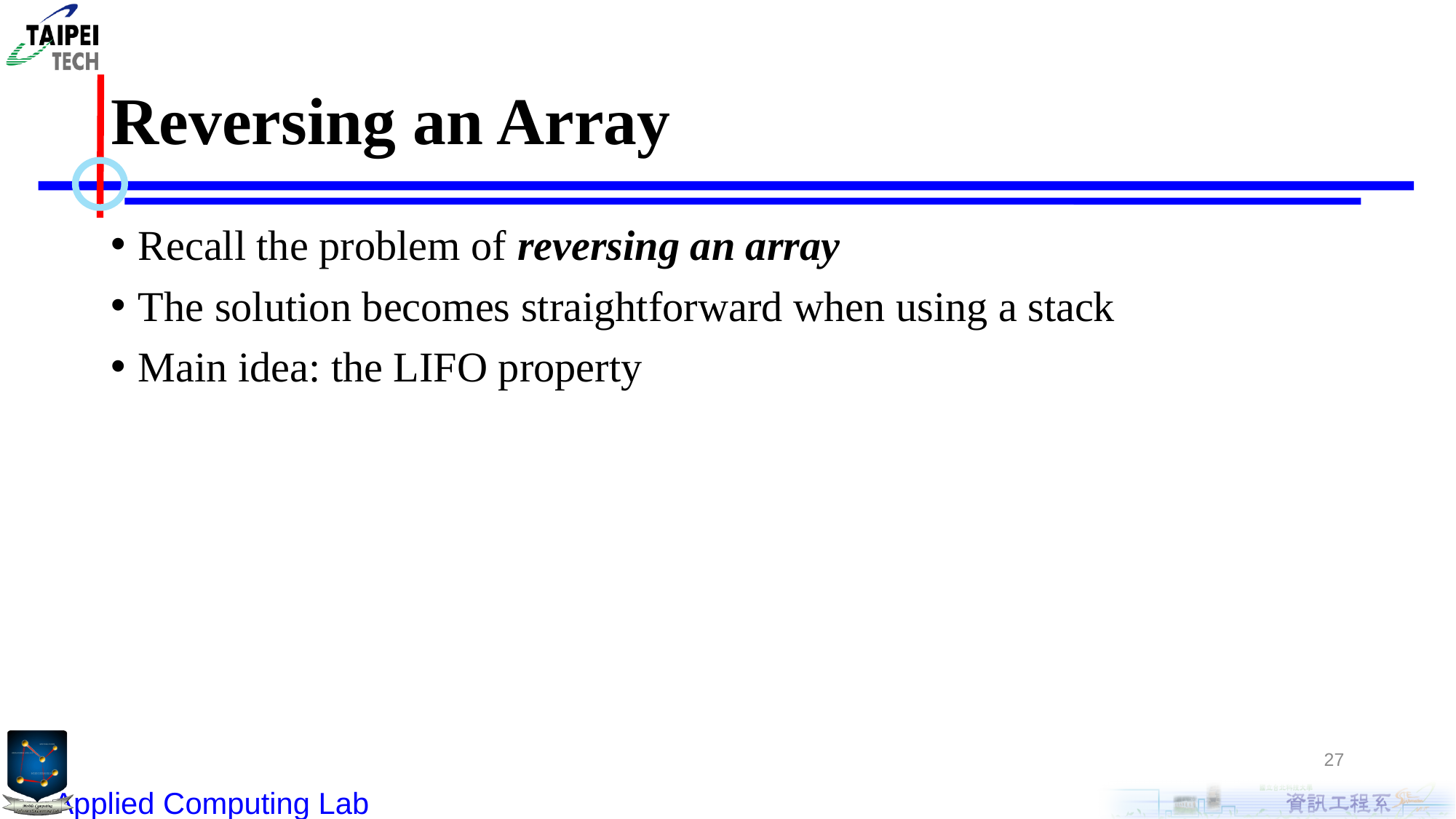

# Reversing an Array
Recall the problem of reversing an array
The solution becomes straightforward when using a stack
Main idea: the LIFO property
27